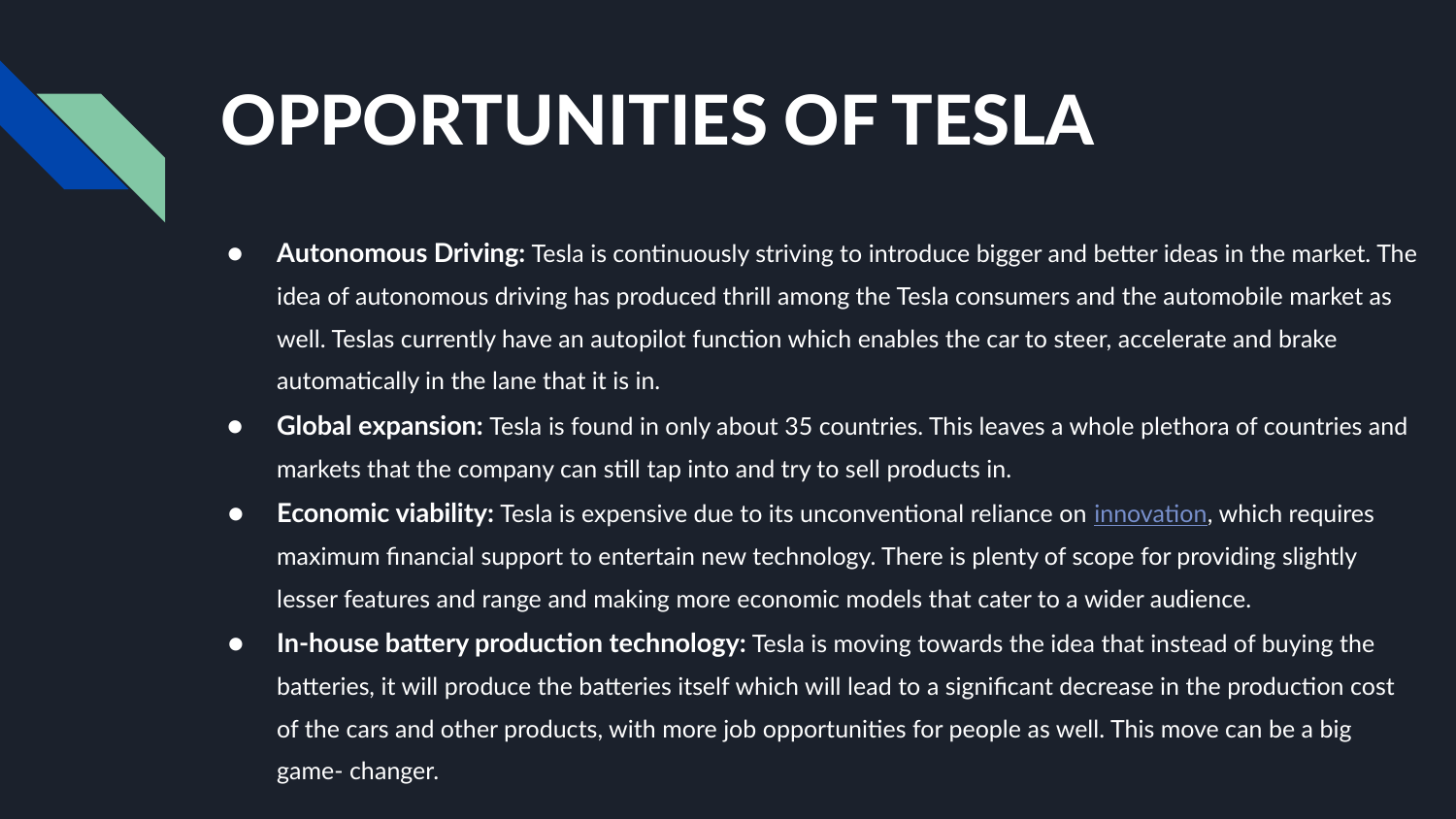

# OPPORTUNITIES OF TESLA
Autonomous Driving: Tesla is continuously striving to introduce bigger and better ideas in the market. The idea of autonomous driving has produced thrill among the Tesla consumers and the automobile market as well. Teslas currently have an autopilot function which enables the car to steer, accelerate and brake automatically in the lane that it is in.
Global expansion: Tesla is found in only about 35 countries. This leaves a whole plethora of countries and markets that the company can still tap into and try to sell products in.
Economic viability: Tesla is expensive due to its unconventional reliance on innovation, which requires maximum financial support to entertain new technology. There is plenty of scope for providing slightly lesser features and range and making more economic models that cater to a wider audience.
In-house battery production technology: Tesla is moving towards the idea that instead of buying the batteries, it will produce the batteries itself which will lead to a significant decrease in the production cost of the cars and other products, with more job opportunities for people as well. This move can be a big game- changer.